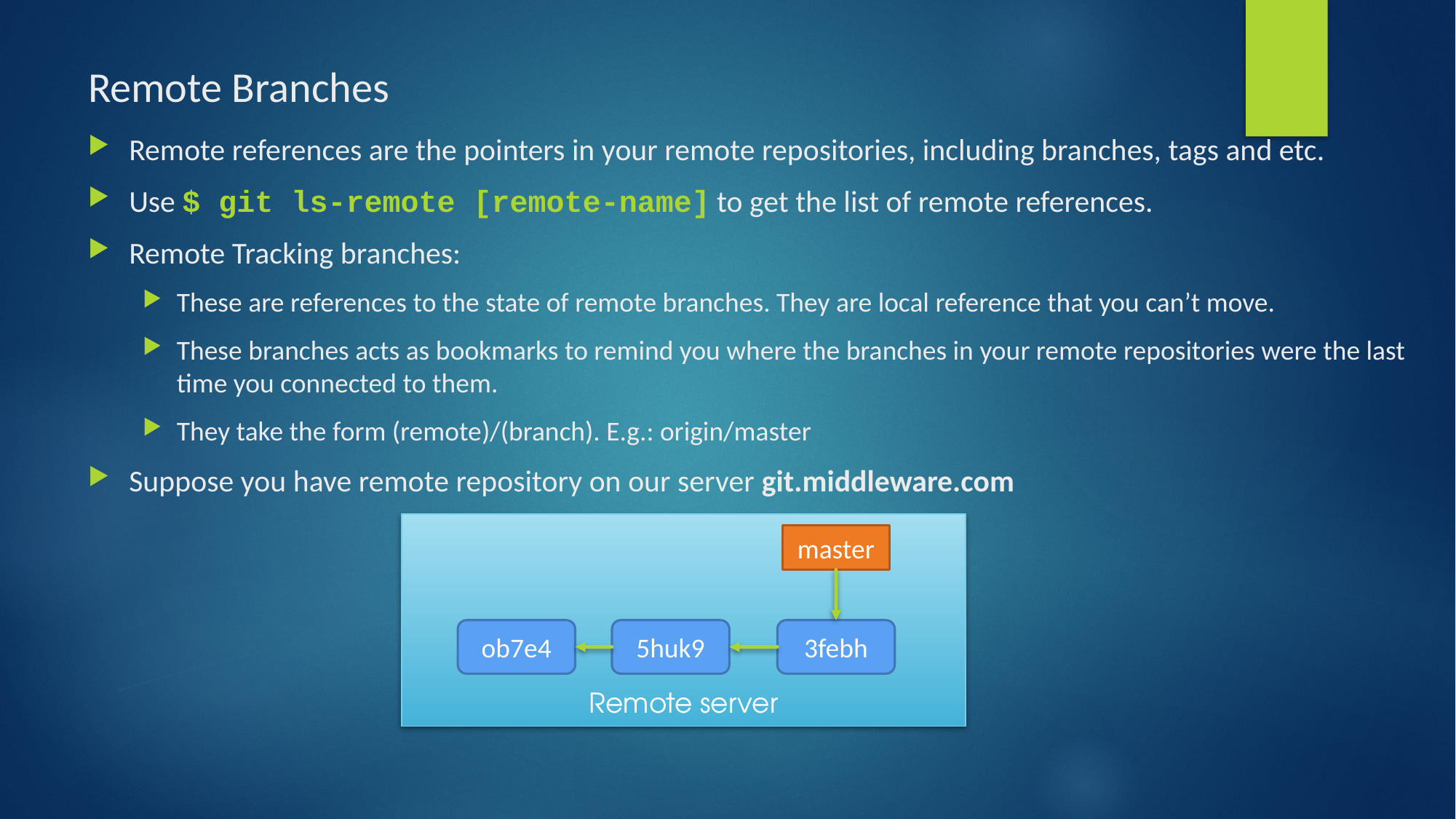

# Remote Branches
Remote references are the pointers in your remote repositories, including branches, tags and etc.
Use $ git ls-remote [remote-name] to get the list of remote references.
Remote Tracking branches:
These are references to the state of remote branches. They are local reference that you can’t move.
These branches acts as bookmarks to remind you where the branches in your remote repositories were the last time you connected to them.
They take the form (remote)/(branch). E.g.: origin/master
Suppose you have remote repository on our server git.middleware.com

Remote server
master
ob7e4
5huk9
3febh